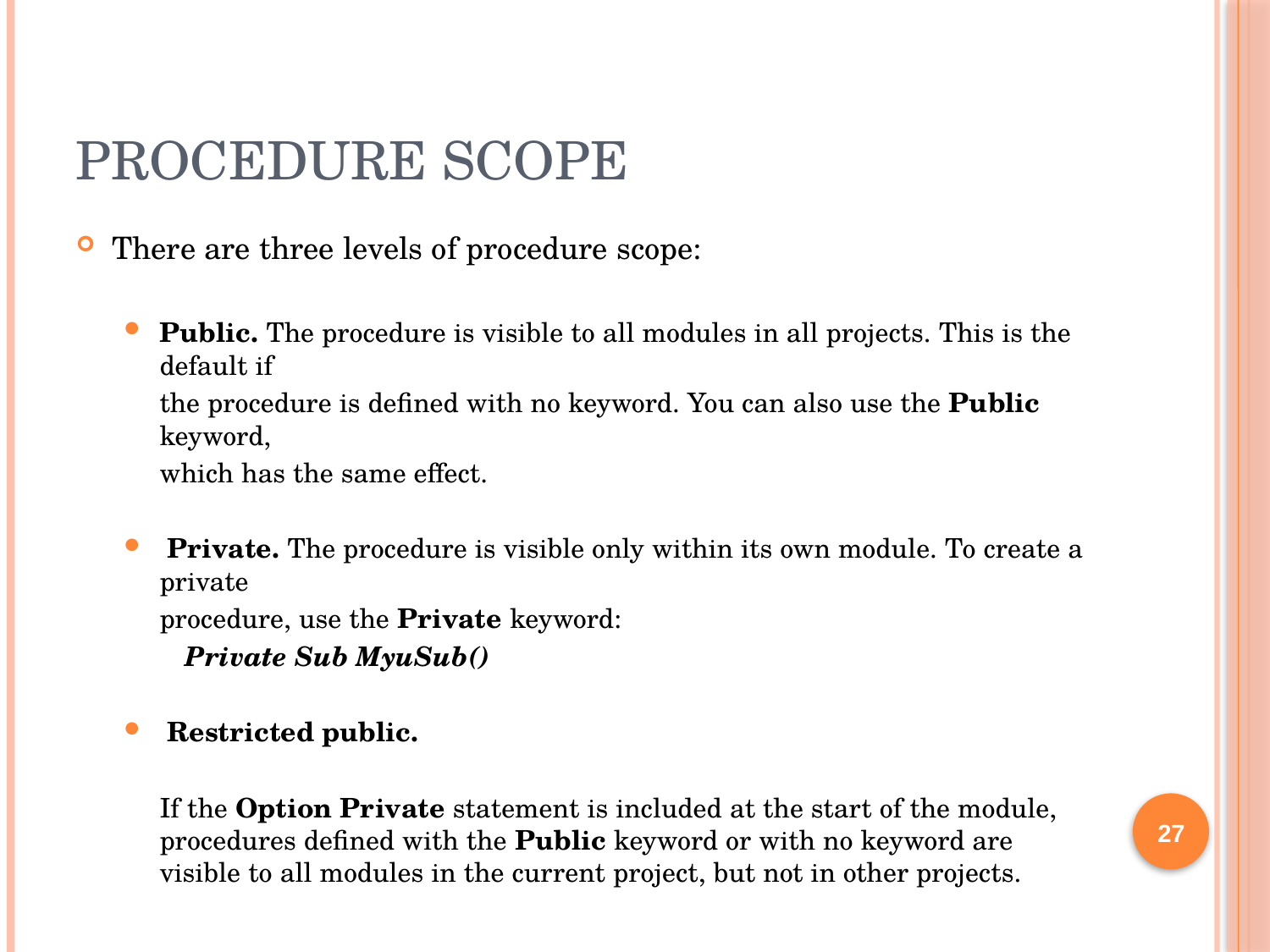

# Procedure scope
There are three levels of procedure scope:

Public. The procedure is visible to all modules in all projects. This is the default if
	the procedure is defined with no keyword. You can also use the Public keyword,
	which has the same effect.

 Private. The procedure is visible only within its own module. To create a private
	procedure, use the Private keyword:
        Private Sub MyuSub()

 Restricted public.

	If the Option Private statement is included at the start of the module, procedures defined with the Public keyword or with no keyword are visible to all modules in the current project, but not in other projects.

27